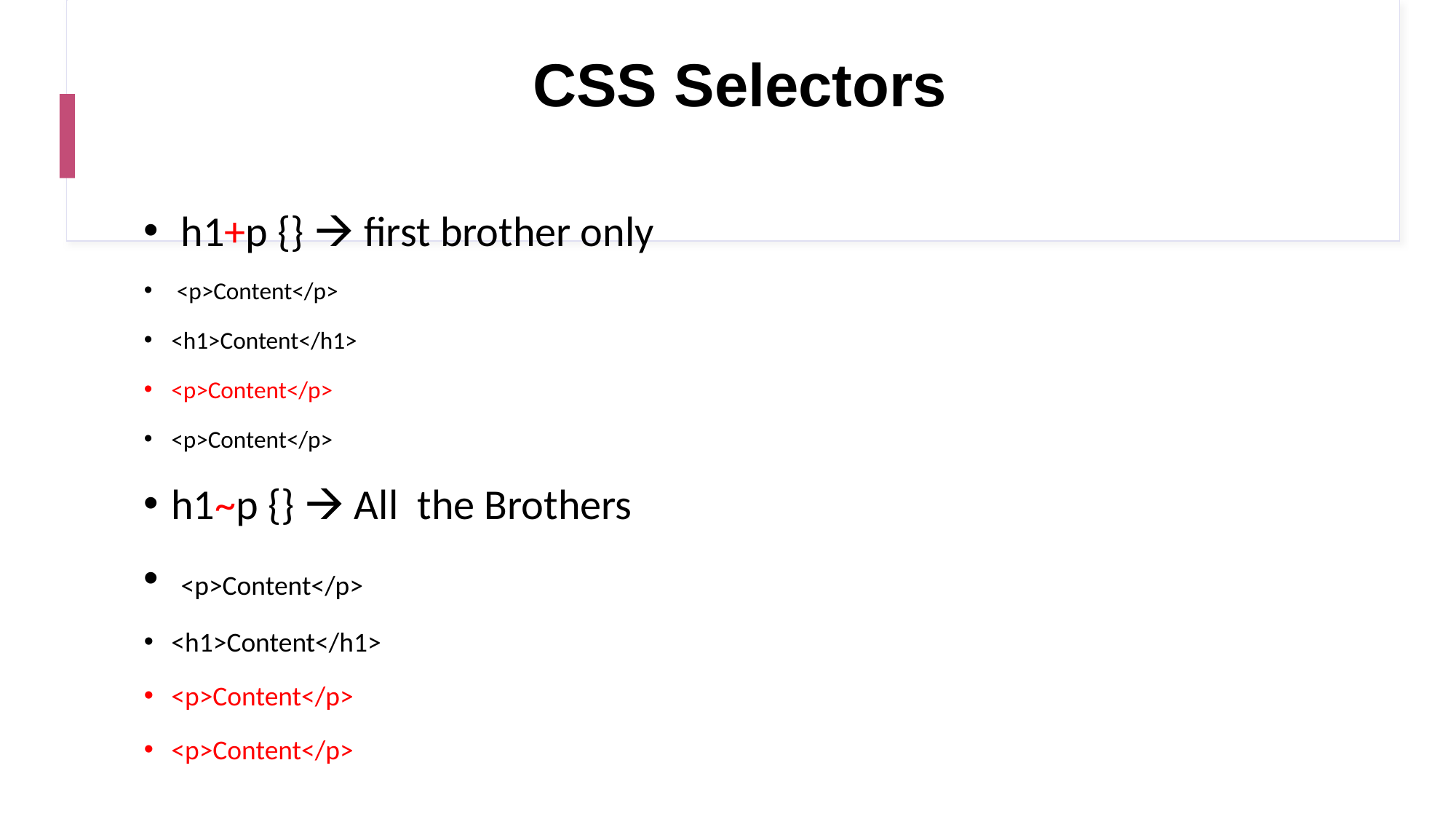

# CSS Selectors
 h1+p {} 🡪 first brother only
 <p>Content</p>
<h1>Content</h1>
<p>Content</p>
<p>Content</p>
h1~p {} 🡪 All  the Brothers
 <p>Content</p>
<h1>Content</h1>
<p>Content</p>
<p>Content</p>